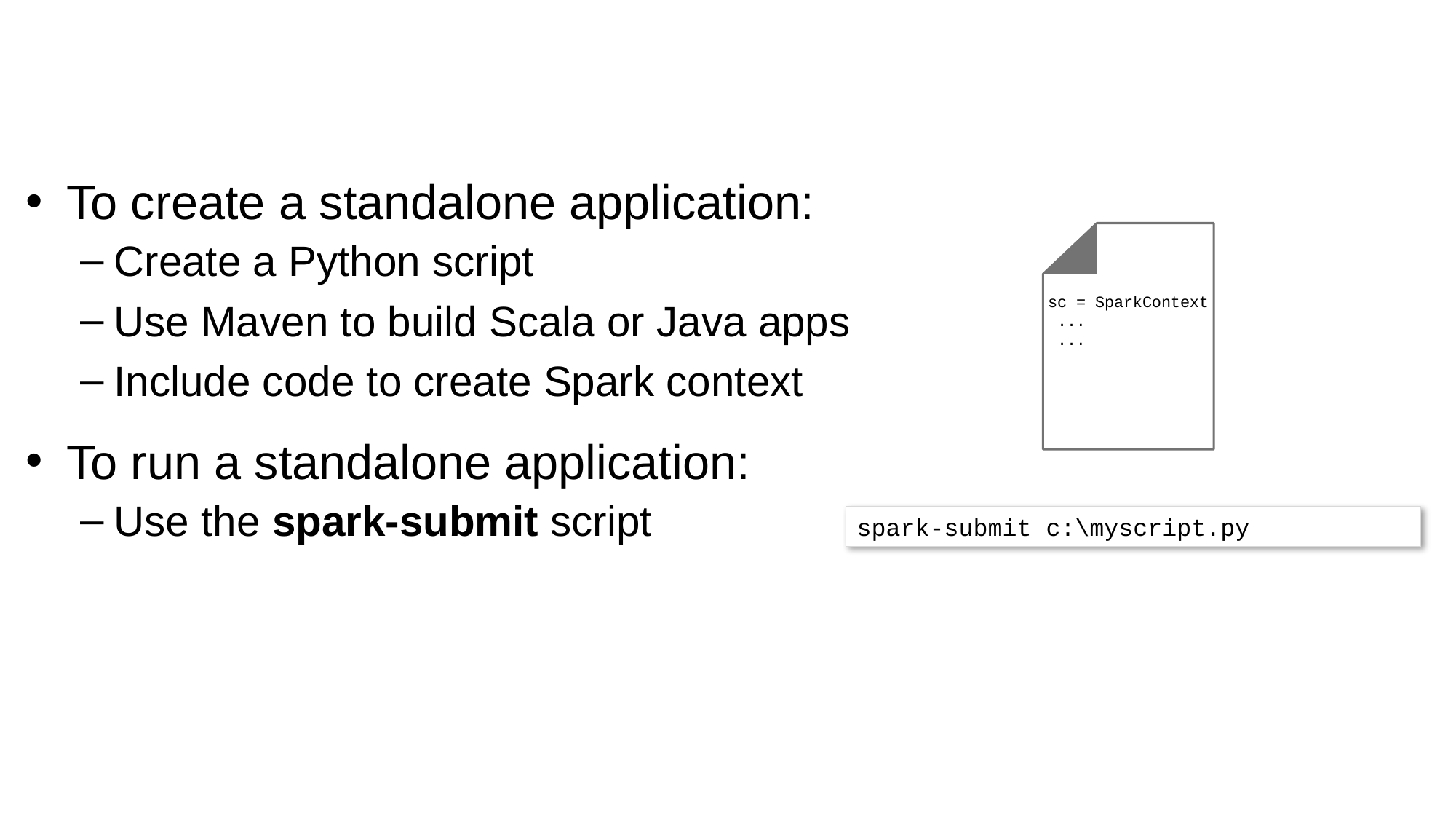

To create a standalone application:
Create a Python script
Use Maven to build Scala or Java apps
Include code to create Spark context
To run a standalone application:
Use the spark-submit script

sc = SparkContext
 ...
 ...
spark-submit c:\myscript.py